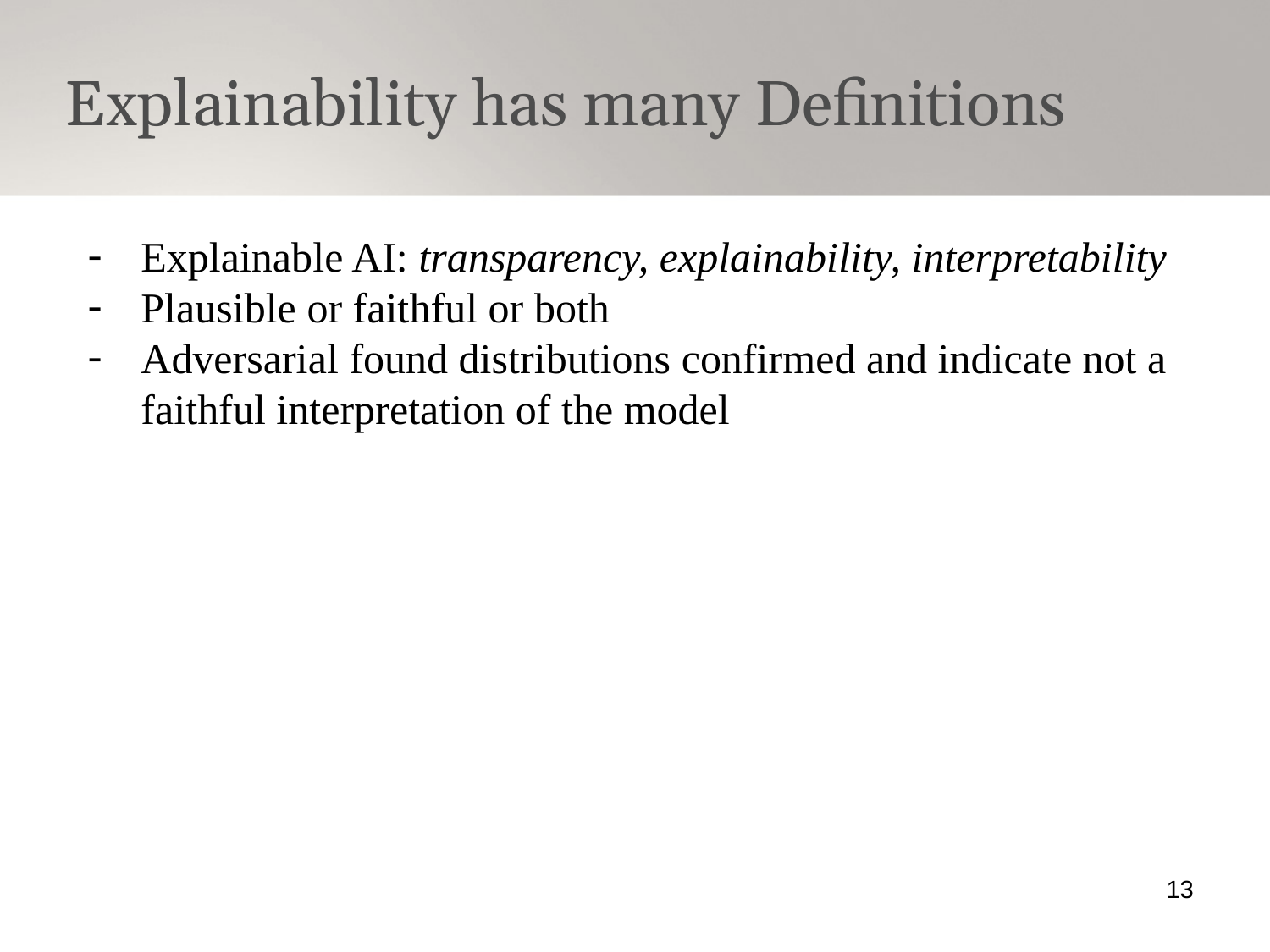

Explainability has many Definitions
Explainable AI: transparency, explainability, interpretability
Plausible or faithful or both
Adversarial found distributions confirmed and indicate not a faithful interpretation of the model

13